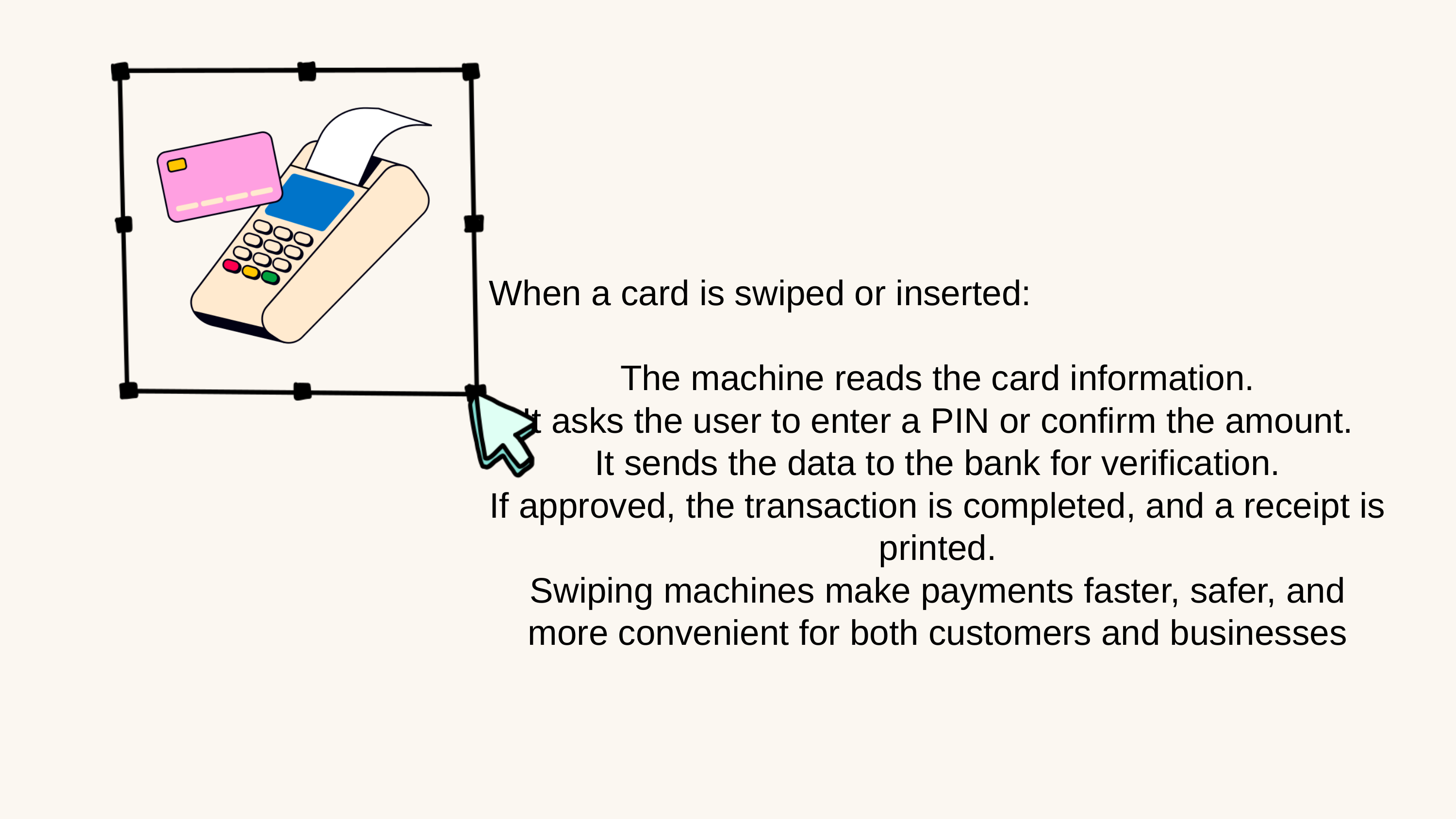

When a card is swiped or inserted:

The machine reads the card information.
It asks the user to enter a PIN or confirm the amount.
It sends the data to the bank for verification.
If approved, the transaction is completed, and a receipt is printed.
Swiping machines make payments faster, safer, and more convenient for both customers and businesses